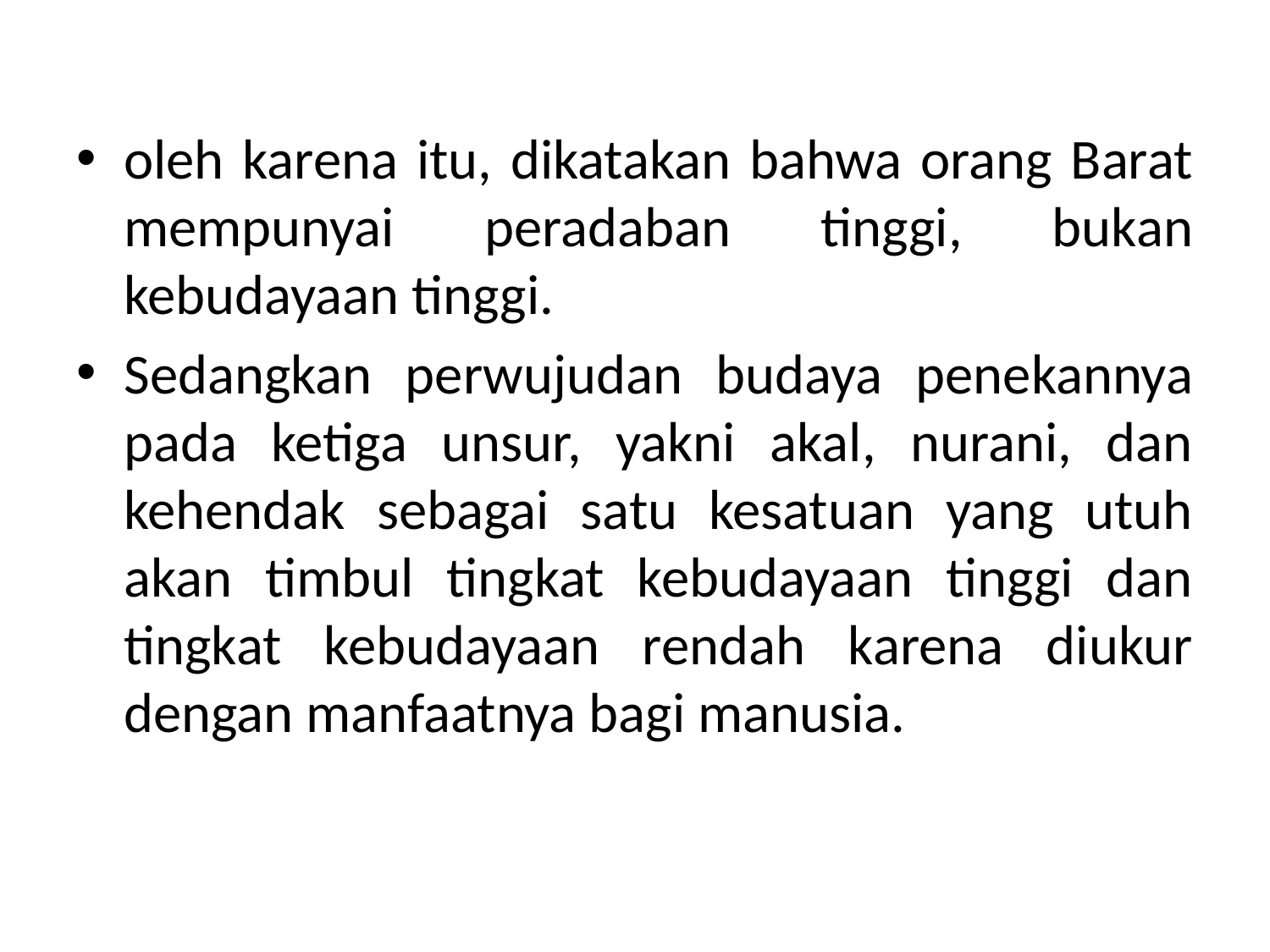

#
oleh karena itu, dikatakan bahwa orang Barat mempunyai peradaban tinggi, bukan kebudayaan tinggi.
Sedangkan perwujudan budaya penekannya pada ketiga unsur, yakni akal, nurani, dan kehendak sebagai satu kesatuan yang utuh akan timbul tingkat kebudayaan tinggi dan tingkat kebudayaan rendah karena diukur dengan manfaatnya bagi manusia.